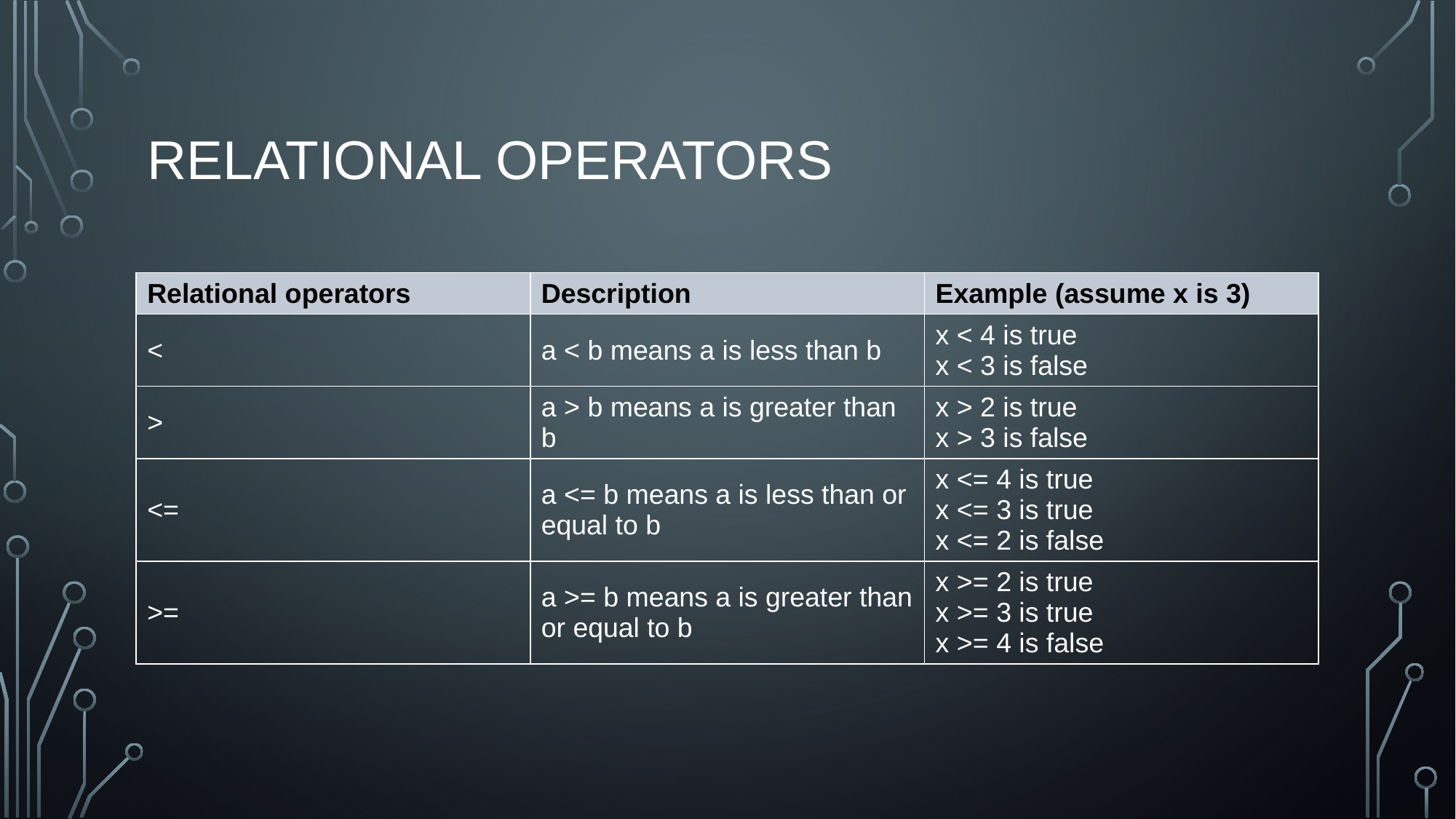

# Relational Operators
| Relational operators | Description | Example (assume x is 3) |
| --- | --- | --- |
| < | a < b means a is less than b | x < 4 is true x < 3 is false |
| > | a > b means a is greater than b | x > 2 is true x > 3 is false |
| <= | a <= b means a is less than or equal to b | x <= 4 is true x <= 3 is true x <= 2 is false |
| >= | a >= b means a is greater than or equal to b | x >= 2 is true x >= 3 is true x >= 4 is false |